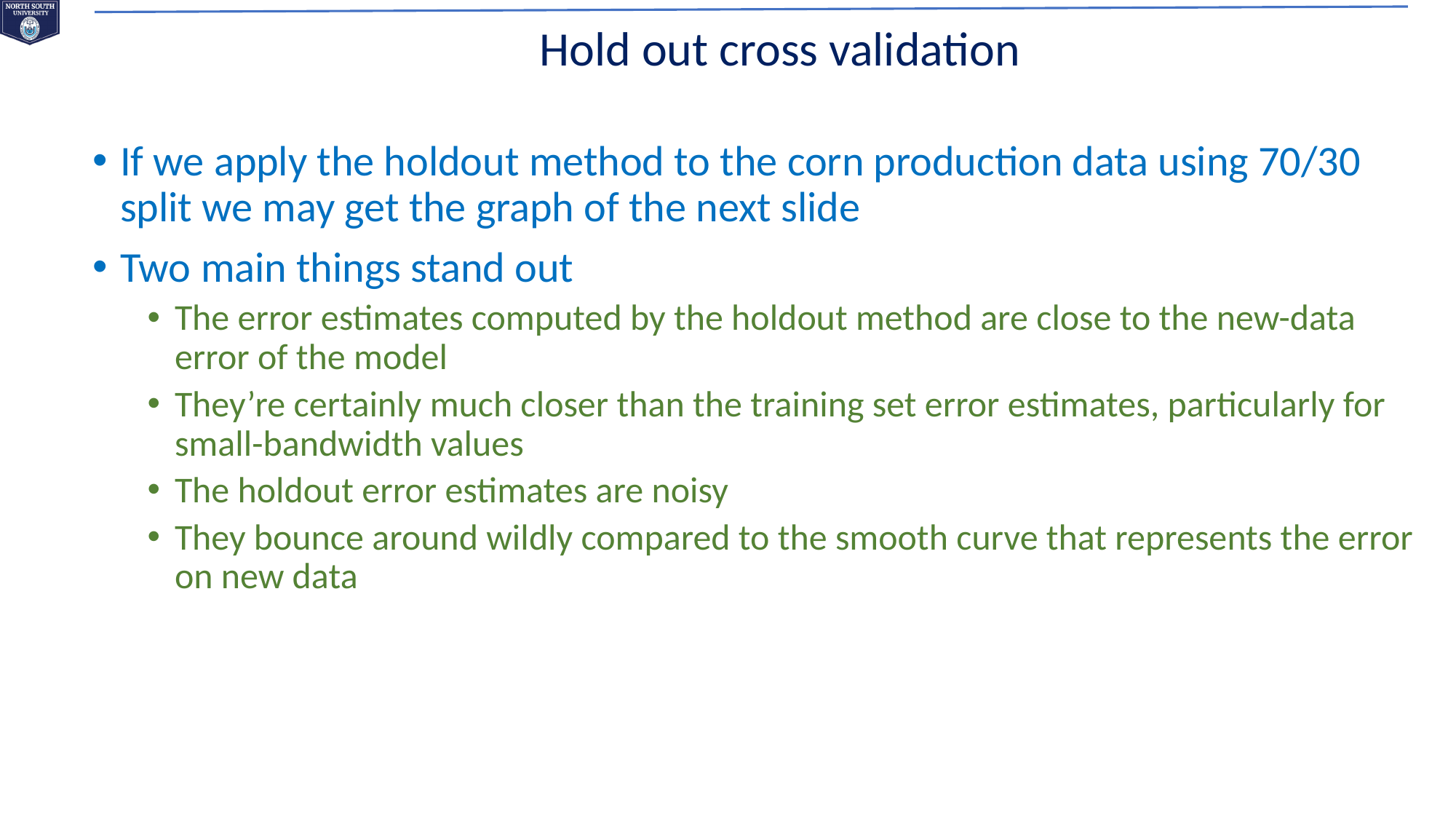

# Hold out cross validation
If we apply the holdout method to the corn production data using 70/30 split we may get the graph of the next slide
Two main things stand out
The error estimates computed by the holdout method are close to the new-data
error of the model
They’re certainly much closer than the training set error estimates, particularly for small-bandwidth values
The holdout error estimates are noisy
They bounce around wildly compared to the smooth curve that represents the error on new data